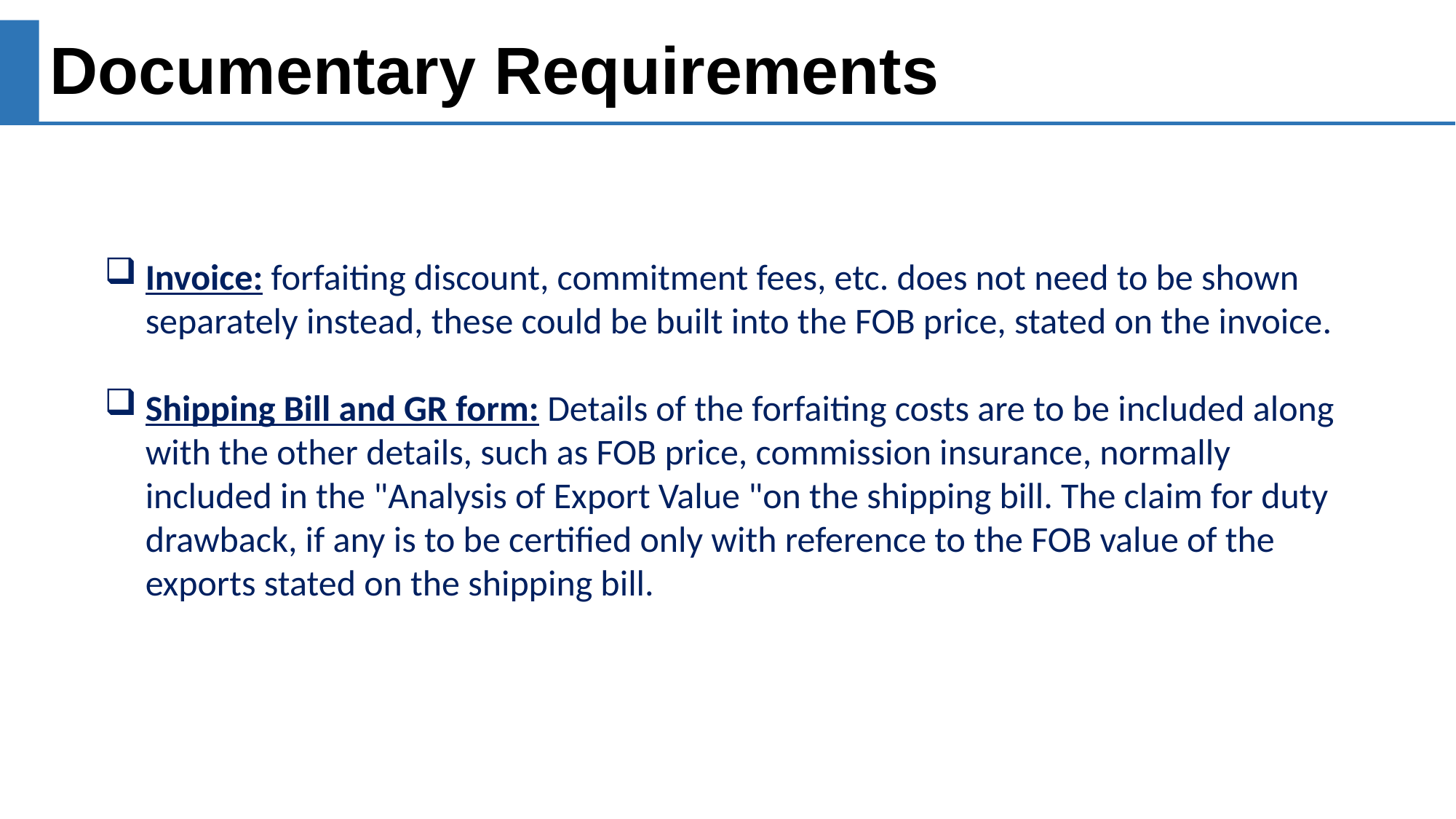

Documentary Requirements

Invoice: forfaiting discount, commitment fees, etc. does not need to be shown separately instead, these could be built into the FOB price, stated on the invoice.

Shipping Bill and GR form: Details of the forfaiting costs are to be included along with the other details, such as FOB price, commission insurance, normally included in the "Analysis of Export Value "on the shipping bill. The claim for duty drawback, if any is to be certified only with reference to the FOB value of the exports stated on the shipping bill.